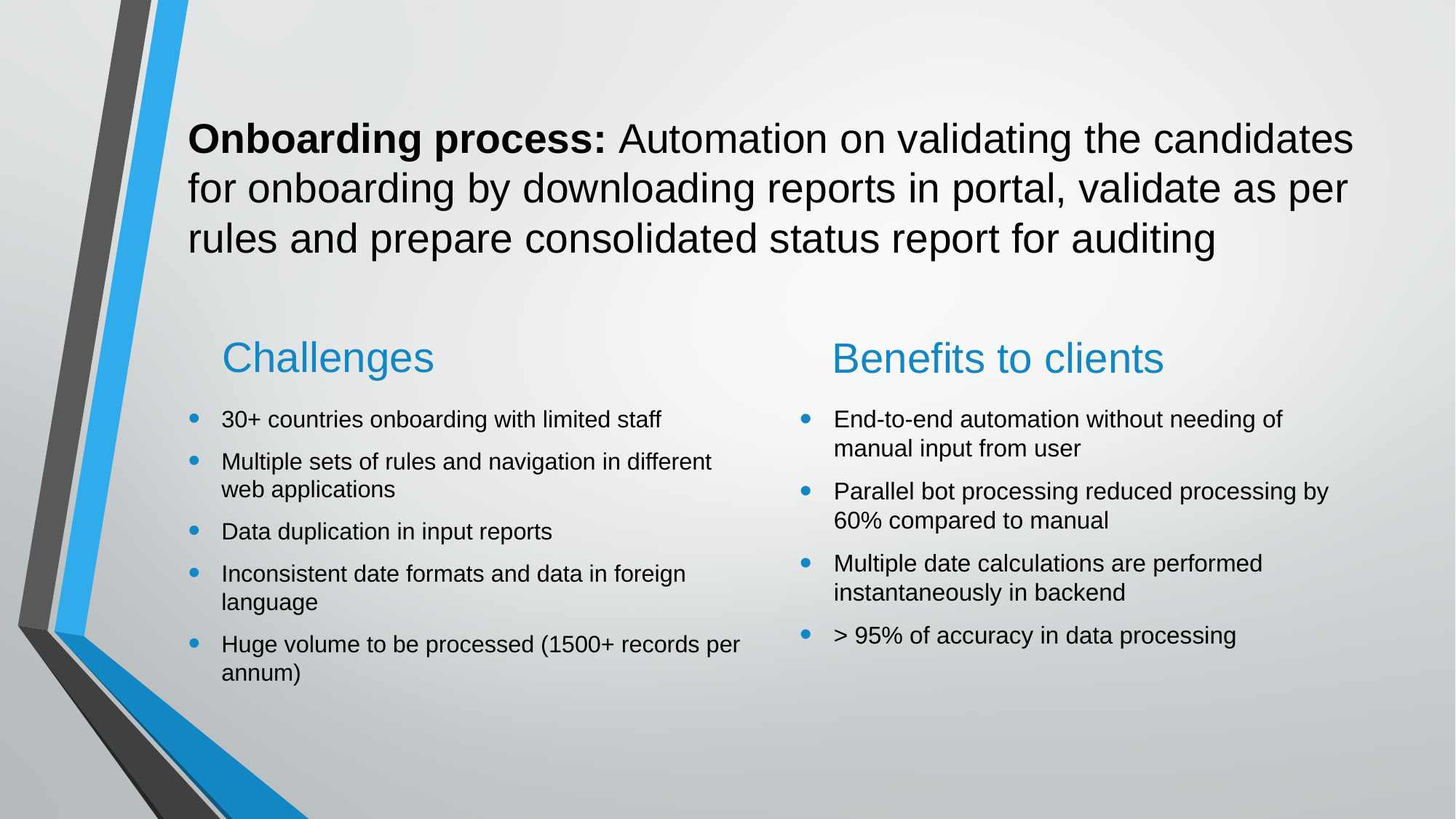

# Onboarding process: Automation on validating the candidates for onboarding by downloading reports in portal, validate as per rules and prepare consolidated status report for auditing
Challenges
Benefits to clients
30+ countries onboarding with limited staff
Multiple sets of rules and navigation in different web applications
Data duplication in input reports
Inconsistent date formats and data in foreign language
Huge volume to be processed (1500+ records per annum)
End-to-end automation without needing of manual input from user
Parallel bot processing reduced processing by 60% compared to manual
Multiple date calculations are performed instantaneously in backend
> 95% of accuracy in data processing